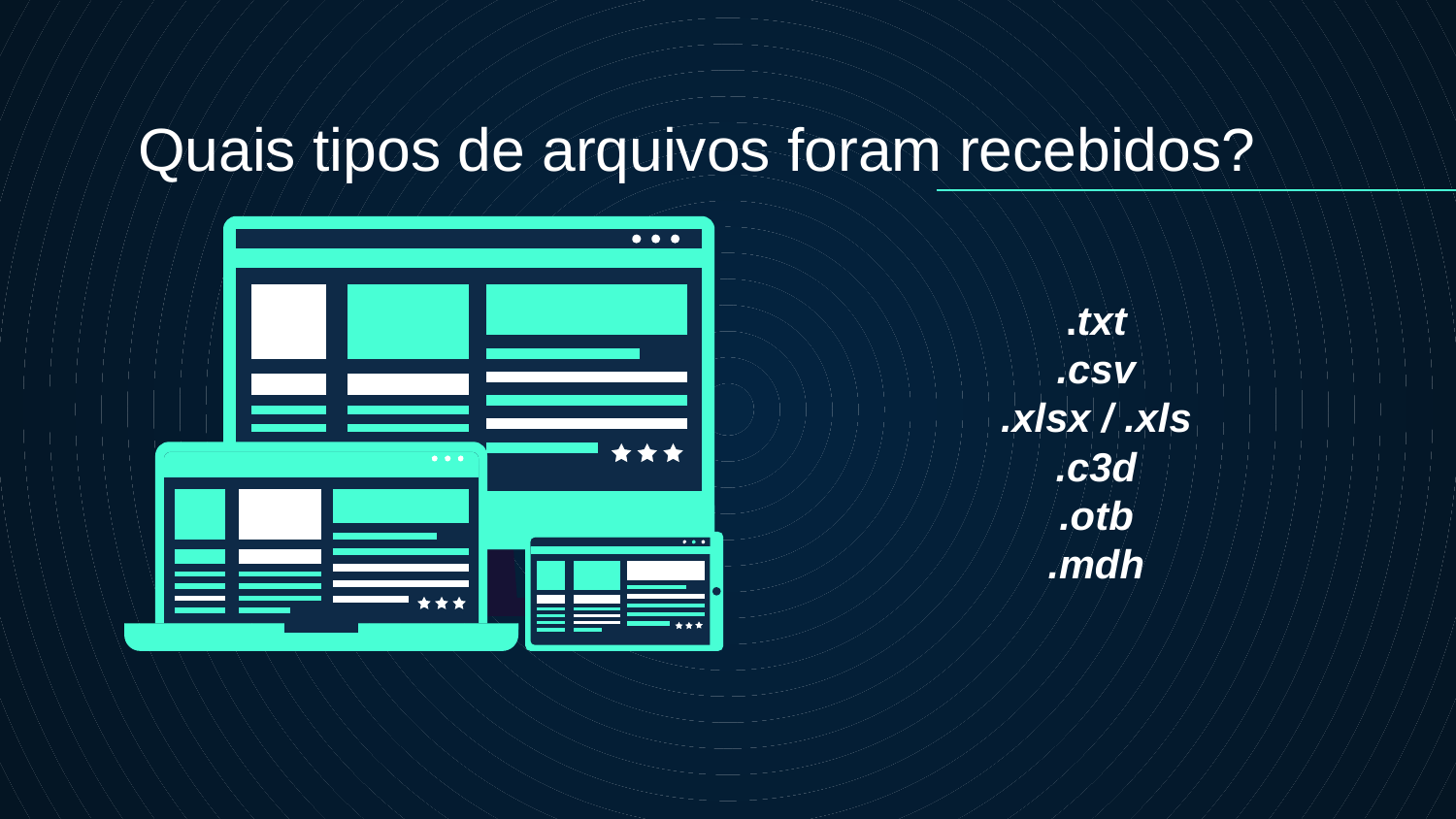

Quais tipos de arquivos foram recebidos?

.txt
.csv
.xlsx / .xls
.c3d
.otb
.mdh